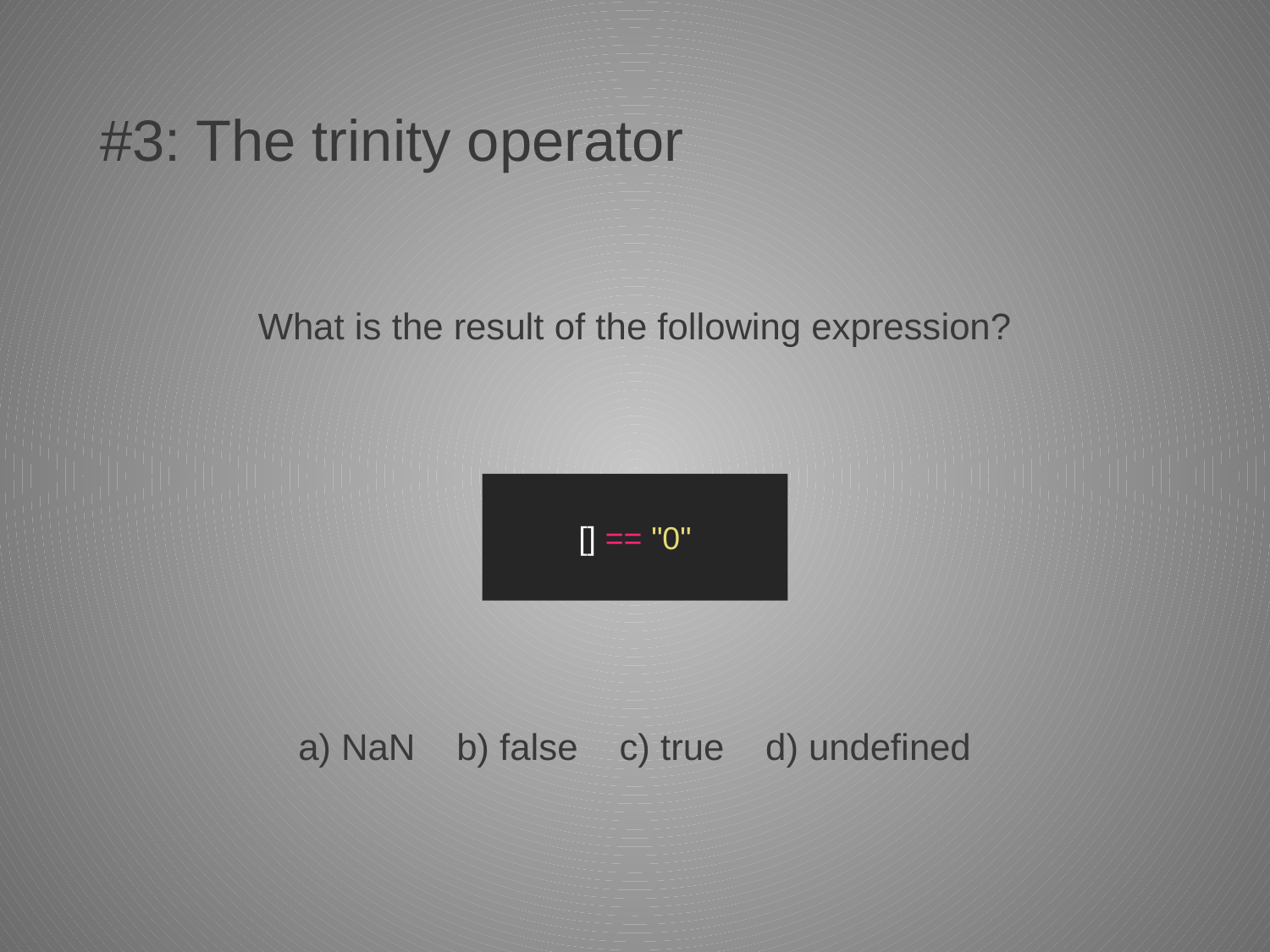

# #3: The trinity operator
What is the result of the following expression?

[] == "0"

a) NaN    b) false    c) true    d) undefined